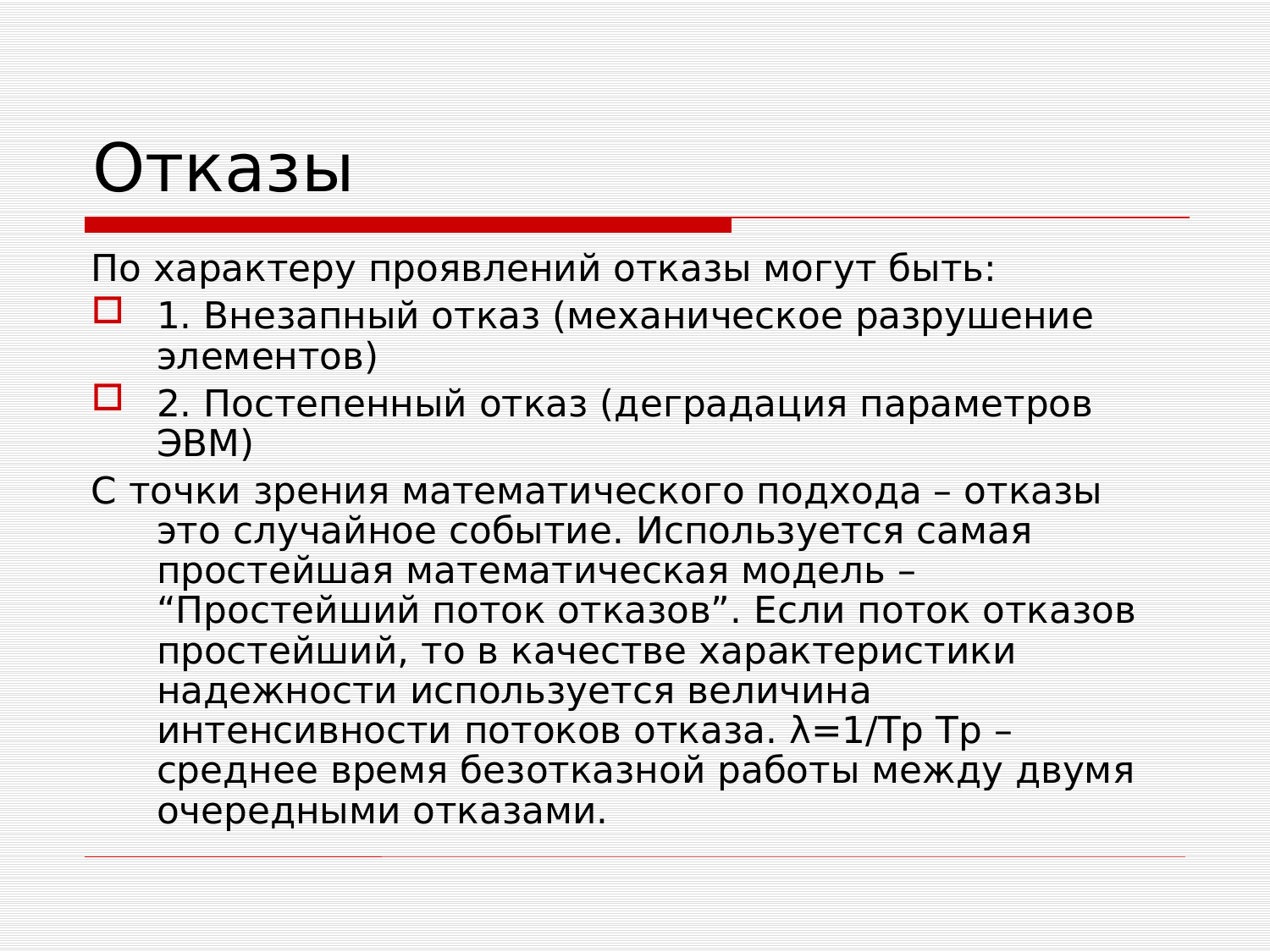

# Отказы
По характеру проявлений отказы могут быть:
1. Внезапный отказ (механическое разрушение элементов)
2. Постепенный отказ (деградация параметров ЭВМ)
С точки зрения математического подхода – отказы это случайное событие. Используется самая простейшая математическая модель – “Простейший поток отказов”. Если поток отказов простейший, то в качестве характеристики надежности используется величина интенсивности потоков отказа. λ=1/Тр Тр – среднее время безотказной работы между двумя очередными отказами.